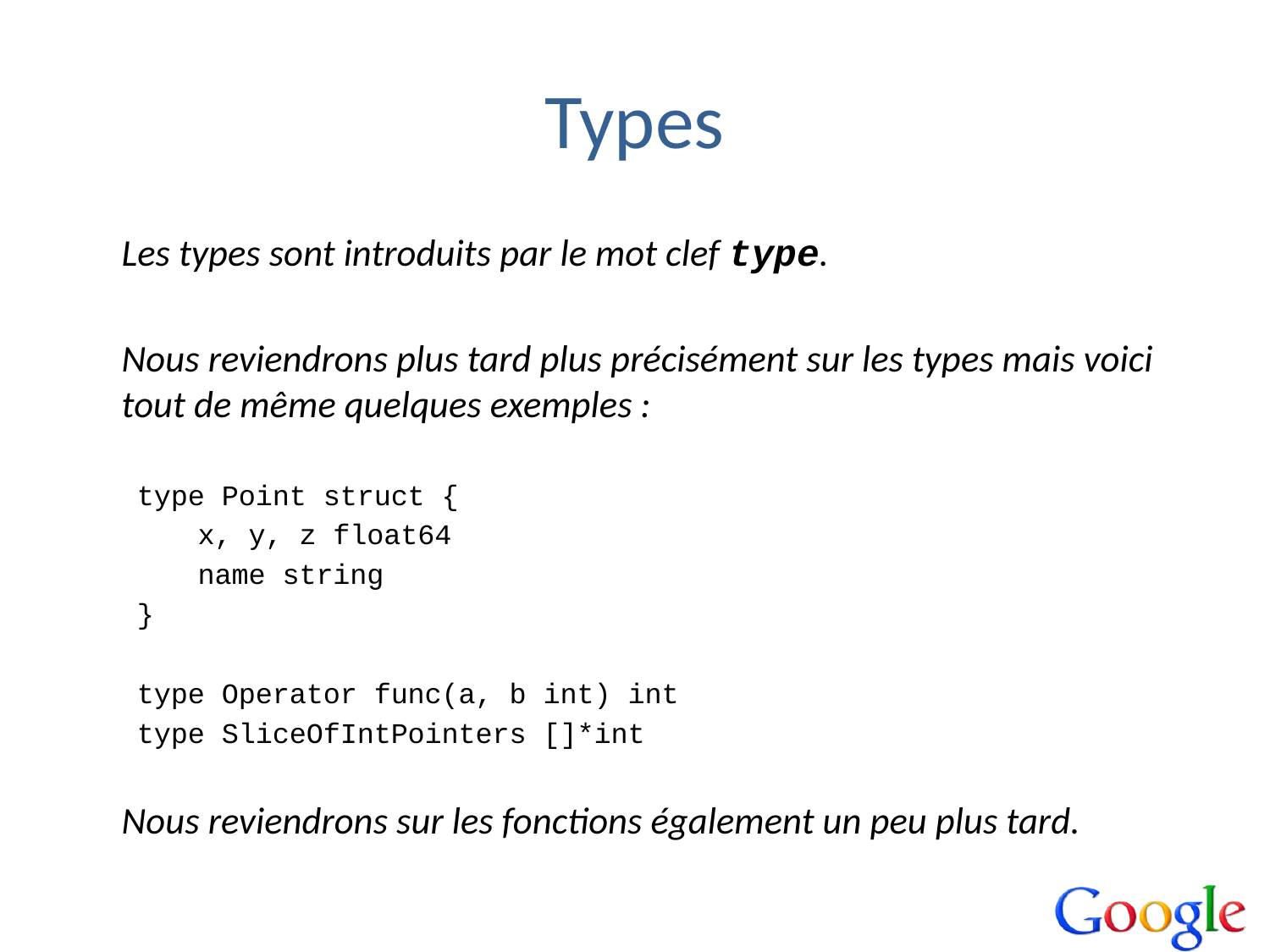

# Types
	Les types sont introduits par le mot clef type.

	Nous reviendrons plus tard plus précisément sur les types mais voici tout de même quelques exemples :

type Point struct {
x, y, z float64
name string
}

type Operator func(a, b int) int
type SliceOfIntPointers []*int

	Nous reviendrons sur les fonctions également un peu plus tard.